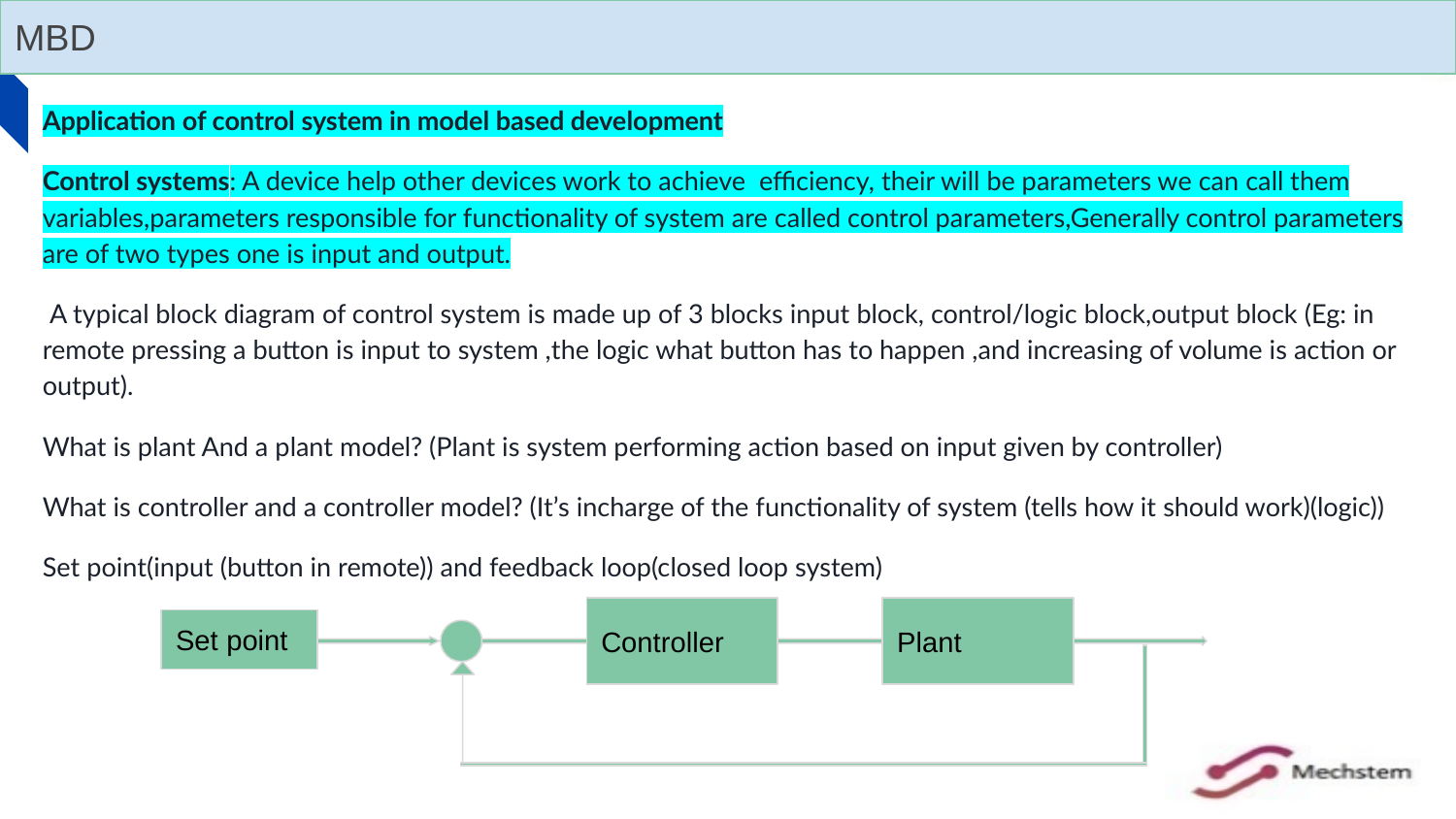

# MBD
Application of control system in model based development
Control systems: A device help other devices work to achieve  efficiency, their will be parameters we can call them variables,parameters responsible for functionality of system are called control parameters,Generally control parameters are of two types one is input and output.
 A typical block diagram of control system is made up of 3 blocks input block, control/logic block,output block (Eg: in remote pressing a button is input to system ,the logic what button has to happen ,and increasing of volume is action or output).
What is plant And a plant model? (Plant is system performing action based on input given by controller)
What is controller and a controller model? (It’s incharge of the functionality of system (tells how it should work)(logic))
Set point(input (button in remote)) and feedback loop(closed loop system)

Controller
Plant
Set point